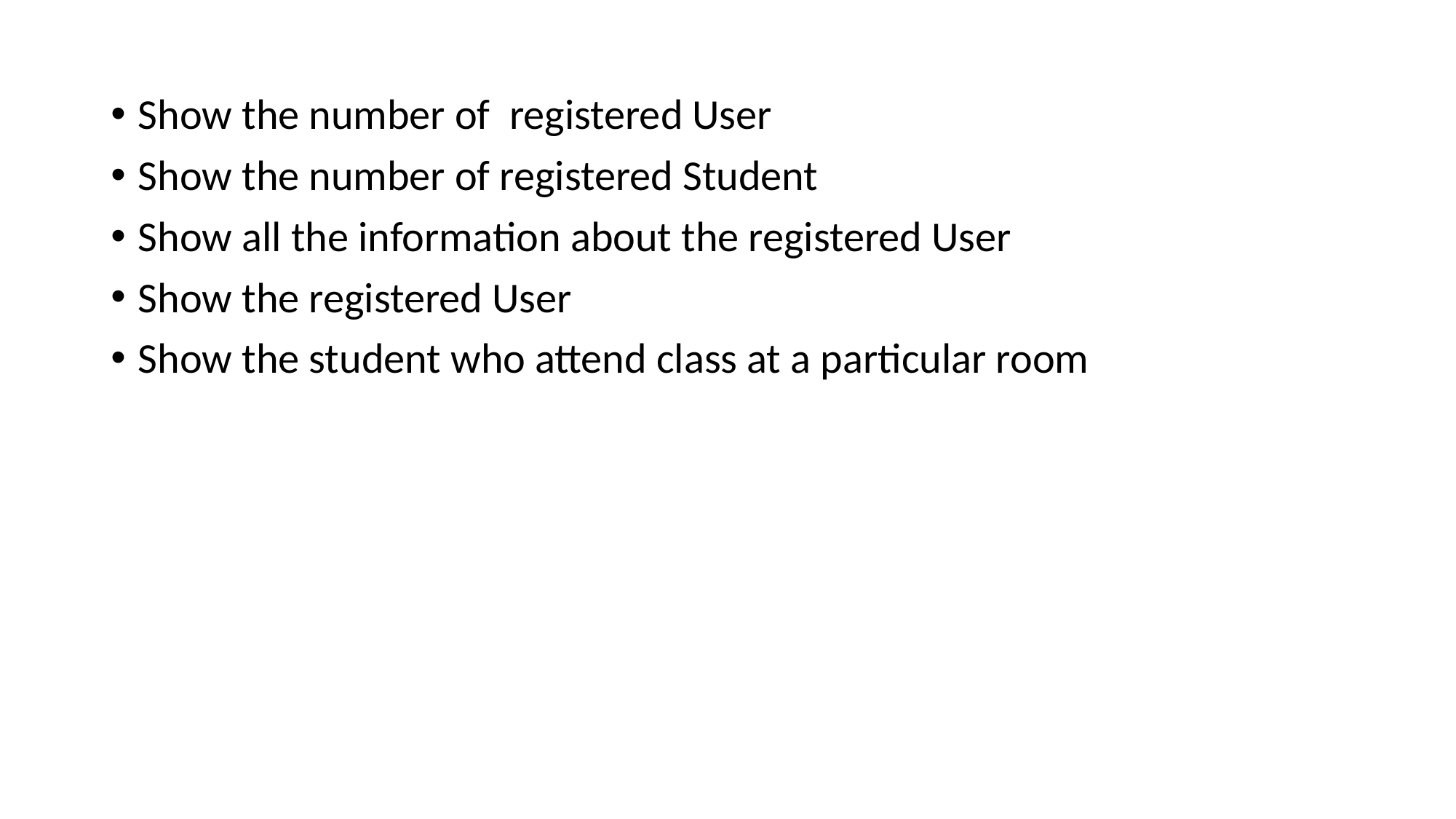

Show the number of  registered User
Show the number of registered Student
Show all the information about the registered User
Show the registered User
Show the student who attend class at a particular room